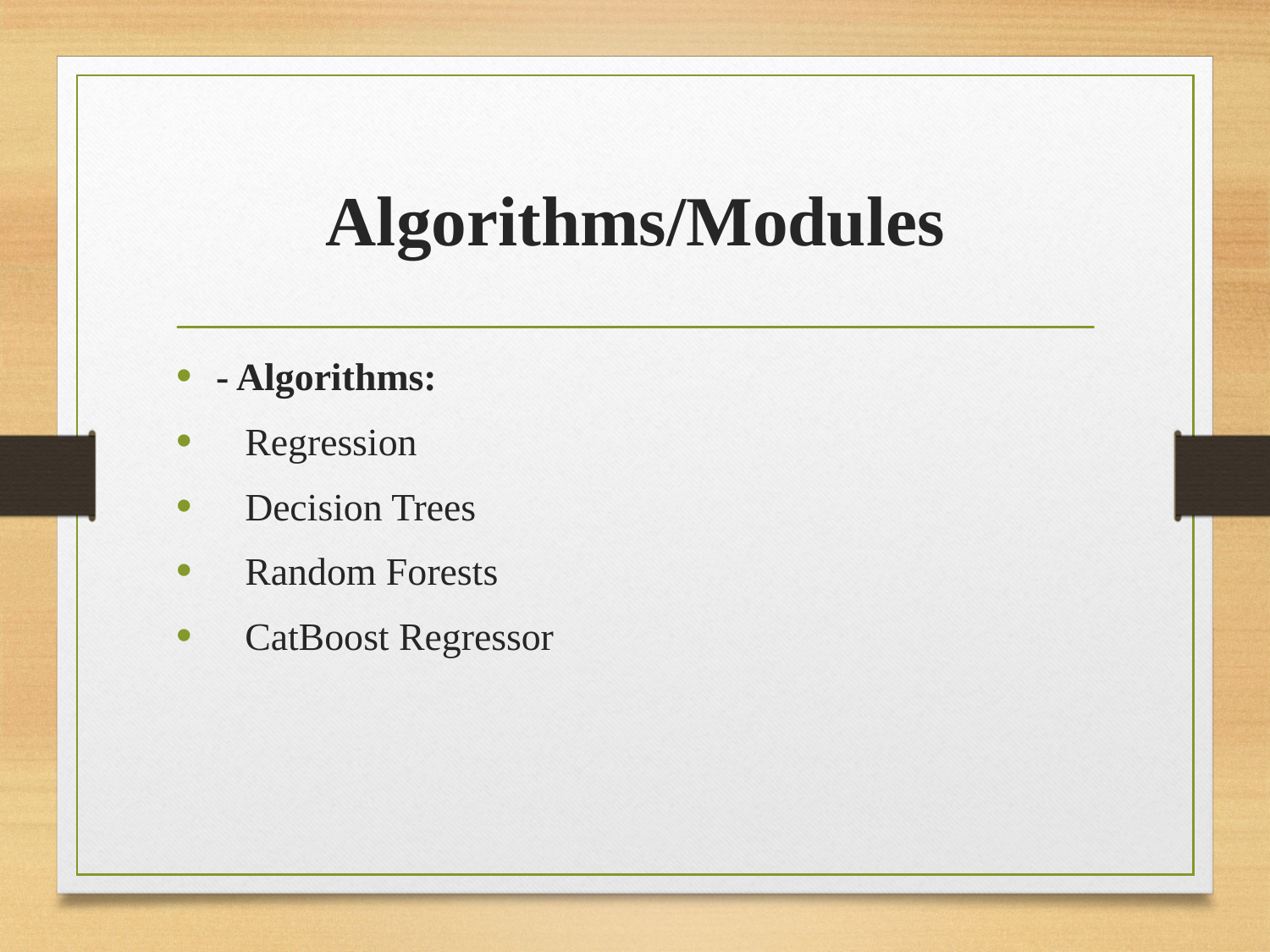

# Algorithms/Modules
- Algorithms:
   Regression
   Decision Trees
   Random Forests
   CatBoost Regressor